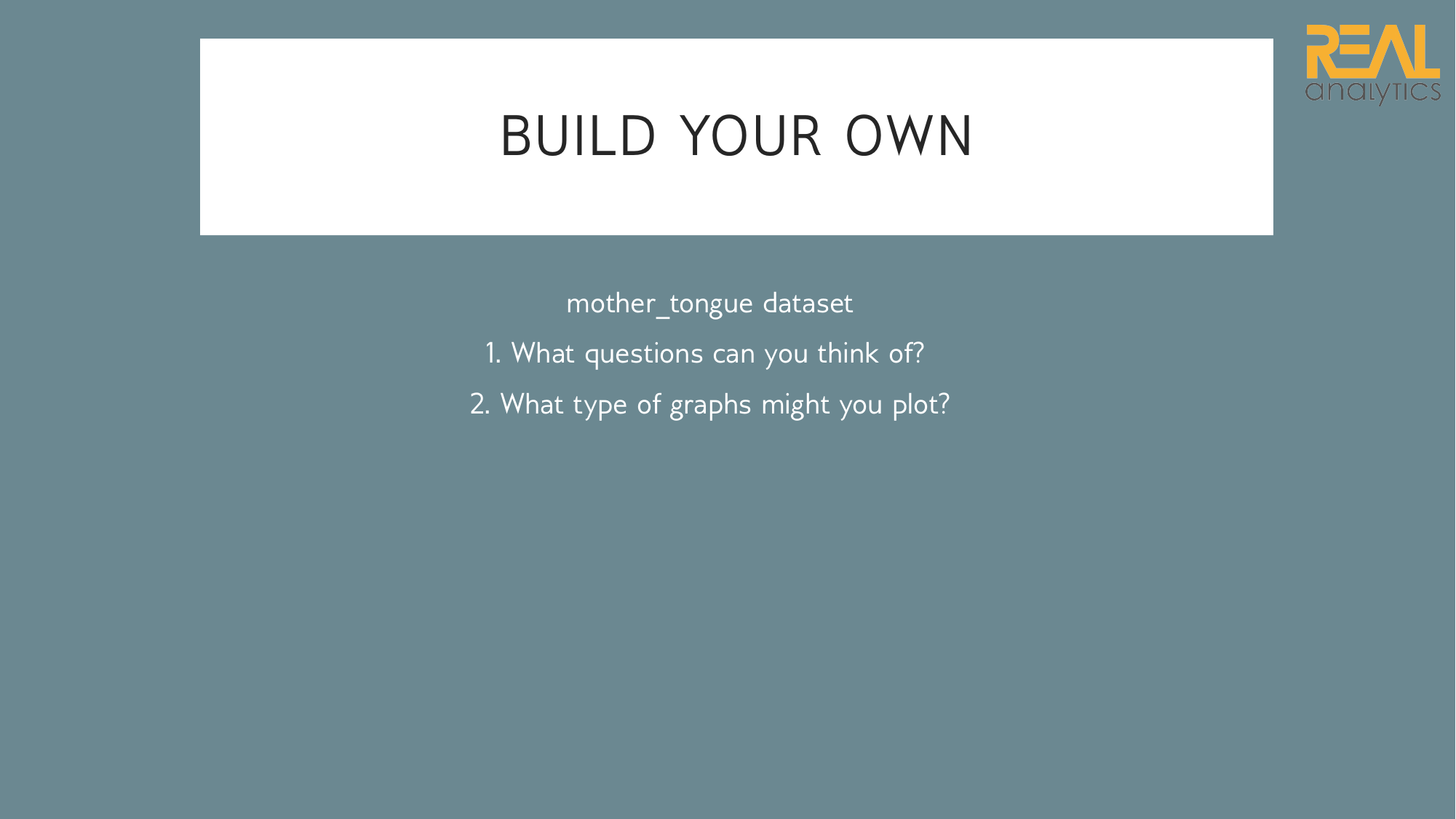

# Build your own
mother_tongue dataset
1. What questions can you think of?
2. What type of graphs might you plot?